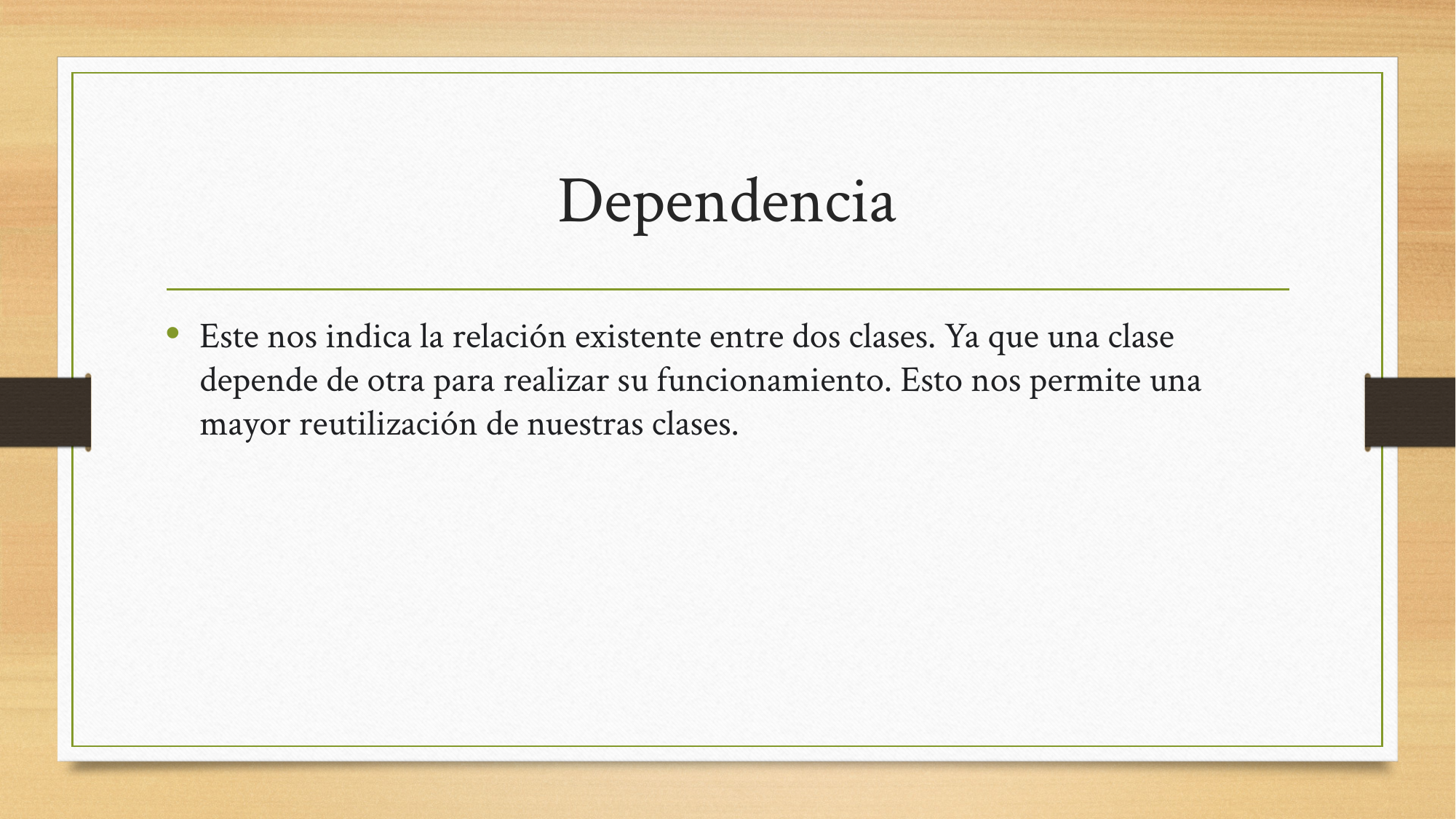

# Dependencia
Este nos indica la relación existente entre dos clases. Ya que una clase depende de otra para realizar su funcionamiento. Esto nos permite una mayor reutilización de nuestras clases.